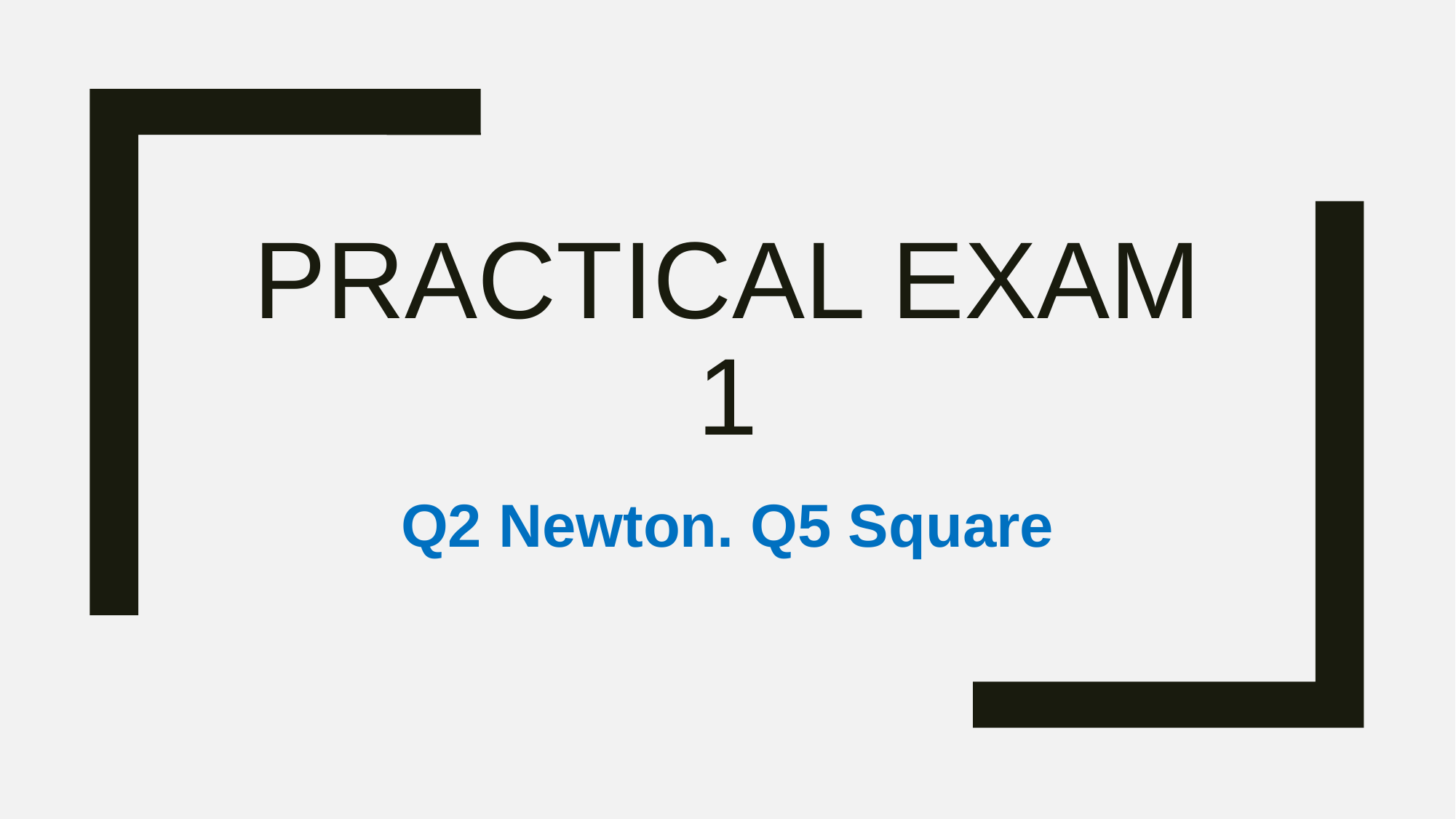

# PRACTICAL EXAM 1

Q2 Newton. Q5 Square